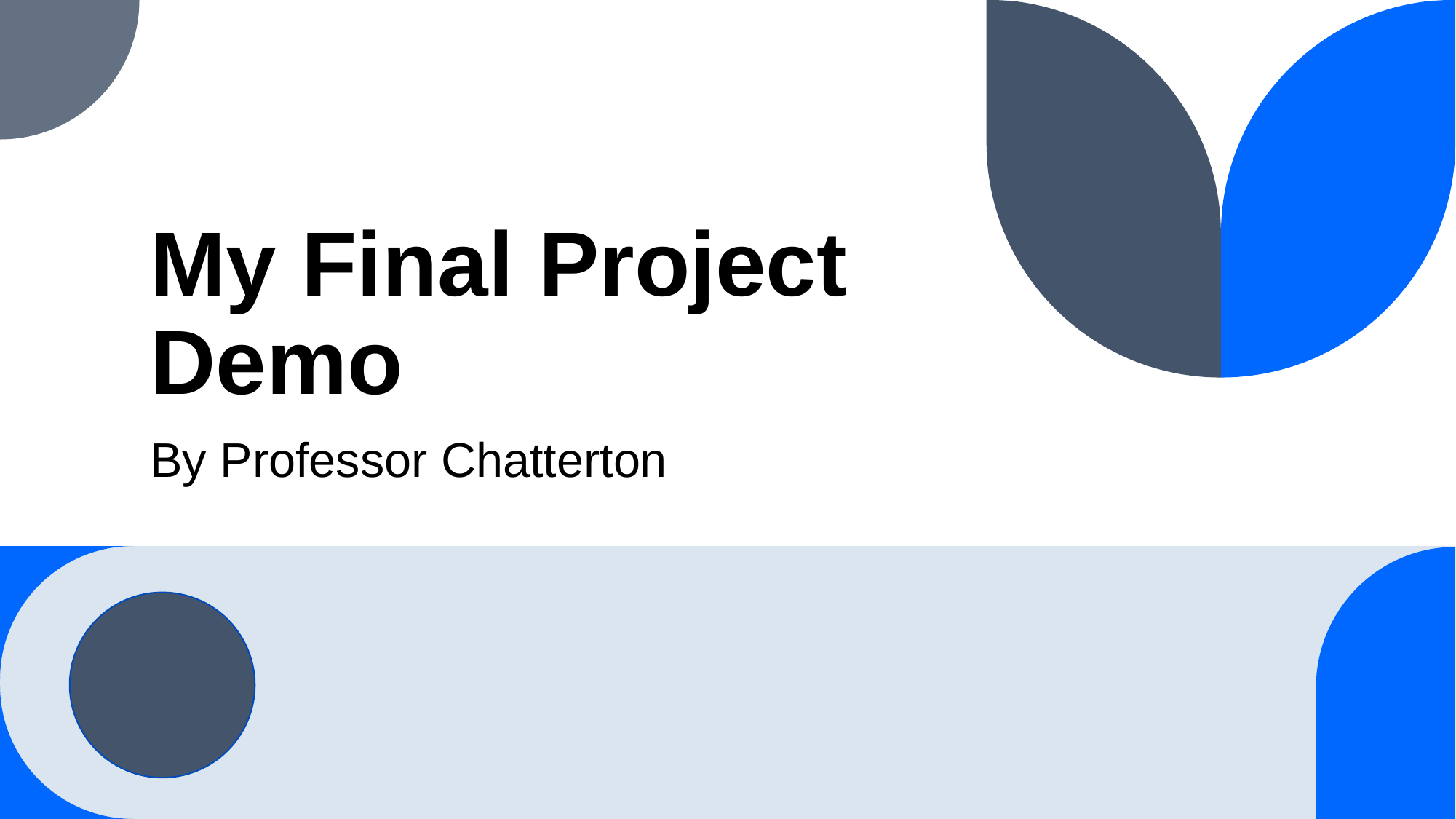

# My Final Project Demo
By Professor Chatterton